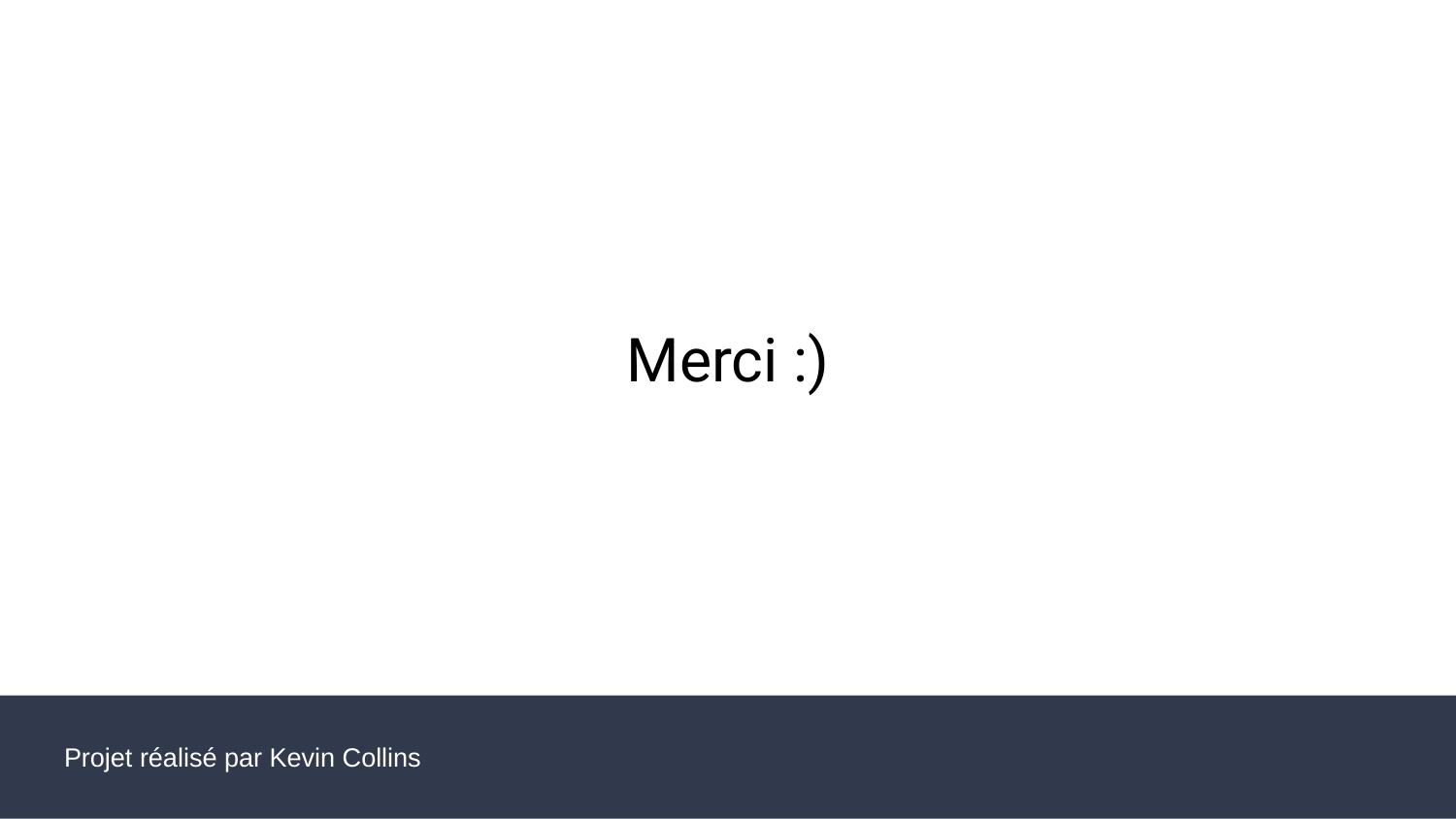

Merci :)
Projet réalisé par Kevin Collins